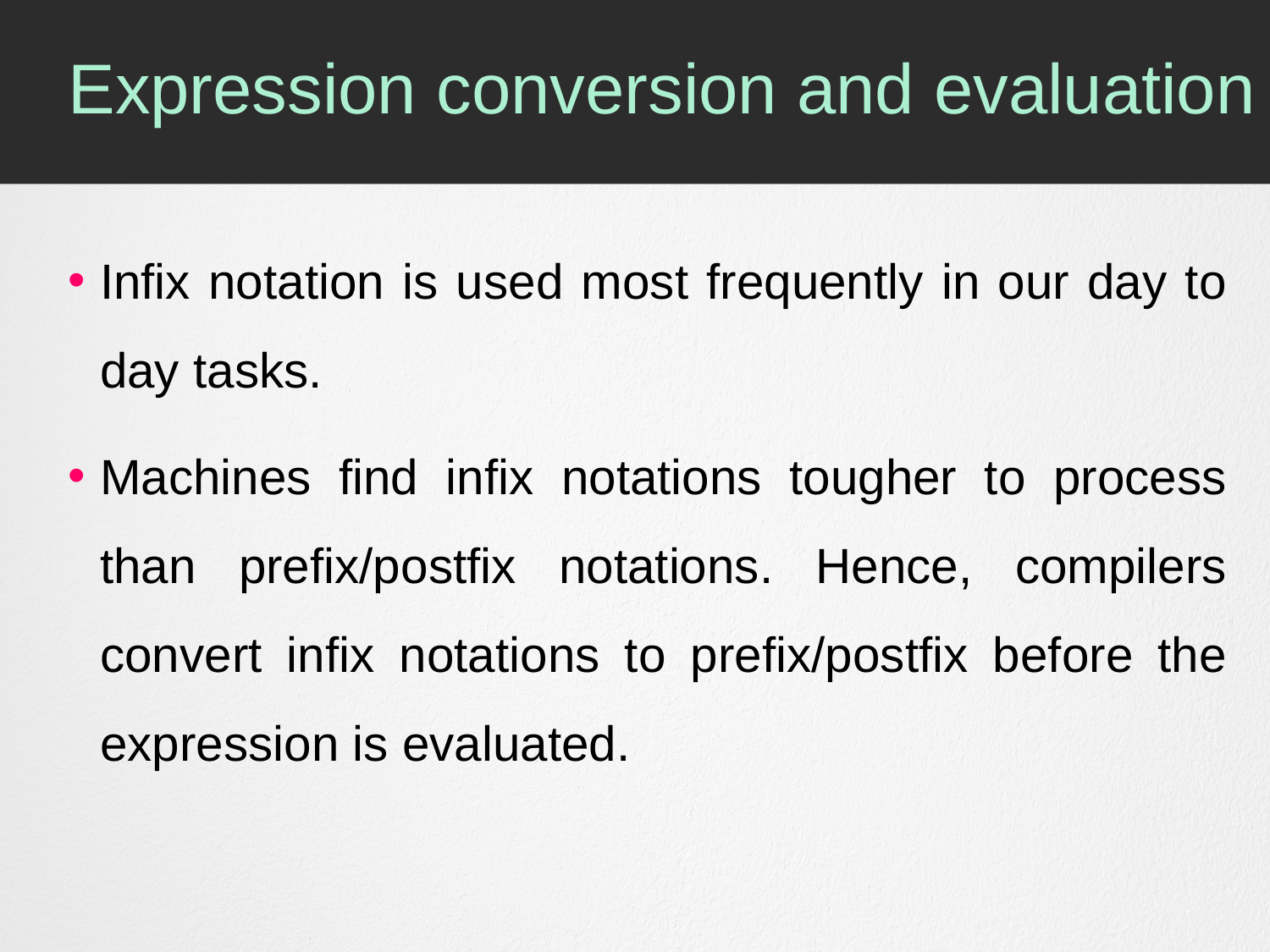

# Expression conversion and evaluation
Infix notation is used most frequently in our day to day tasks.
Machines find infix notations tougher to process than prefix/postfix notations. Hence, compilers convert infix notations to prefix/postfix before the expression is evaluated.